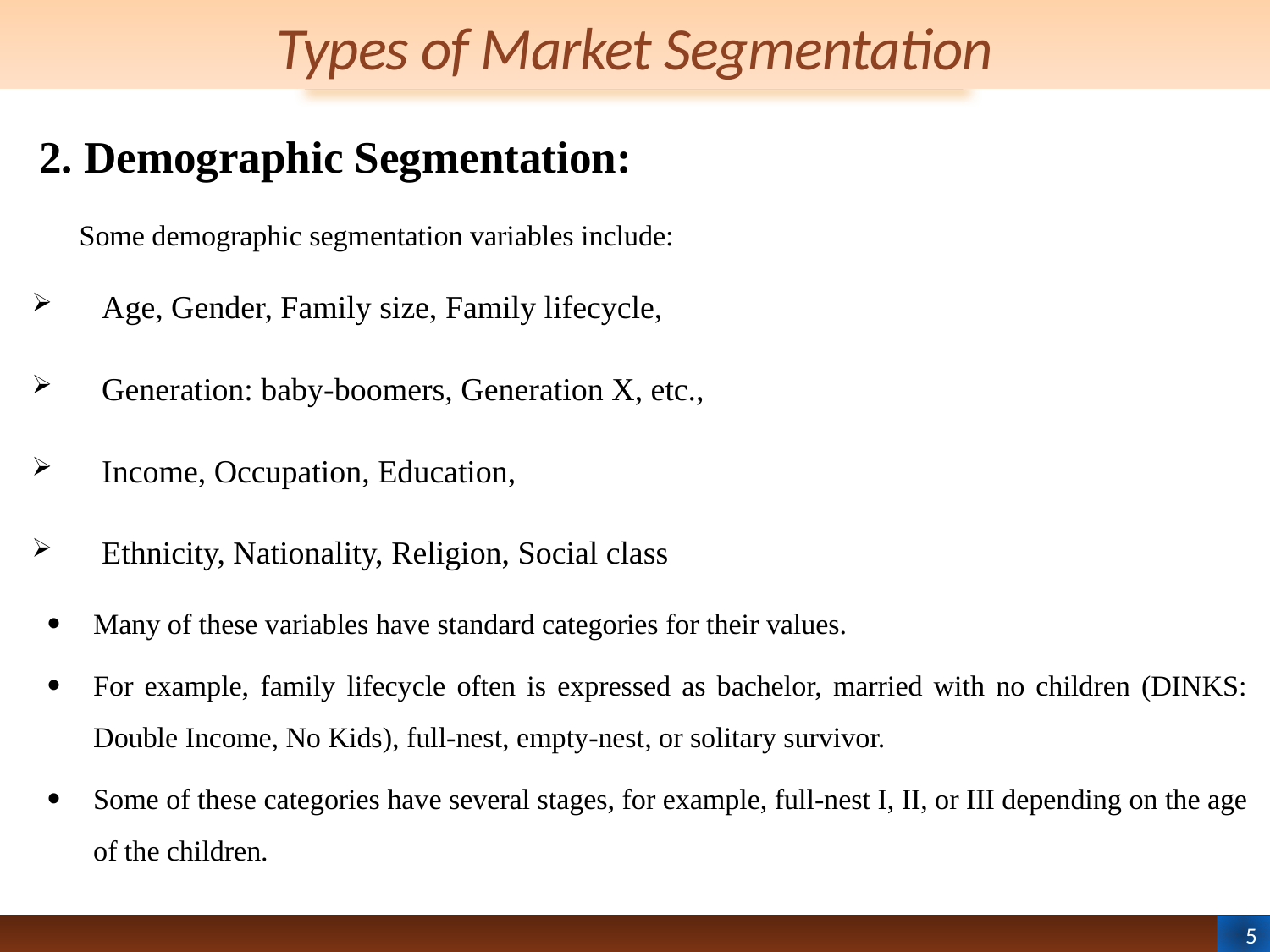

# Types of Market Segmentation
2. Demographic Segmentation:
Some demographic segmentation variables include:
Age, Gender, Family size, Family lifecycle,
Generation: baby-boomers, Generation X, etc.,
Income, Occupation, Education,
Ethnicity, Nationality, Religion, Social class
Many of these variables have standard categories for their values.
For example, family lifecycle often is expressed as bachelor, married with no children (DINKS: Double Income, No Kids), full-nest, empty-nest, or solitary survivor.
Some of these categories have several stages, for example, full-nest I, II, or III depending on the age of the children.
5